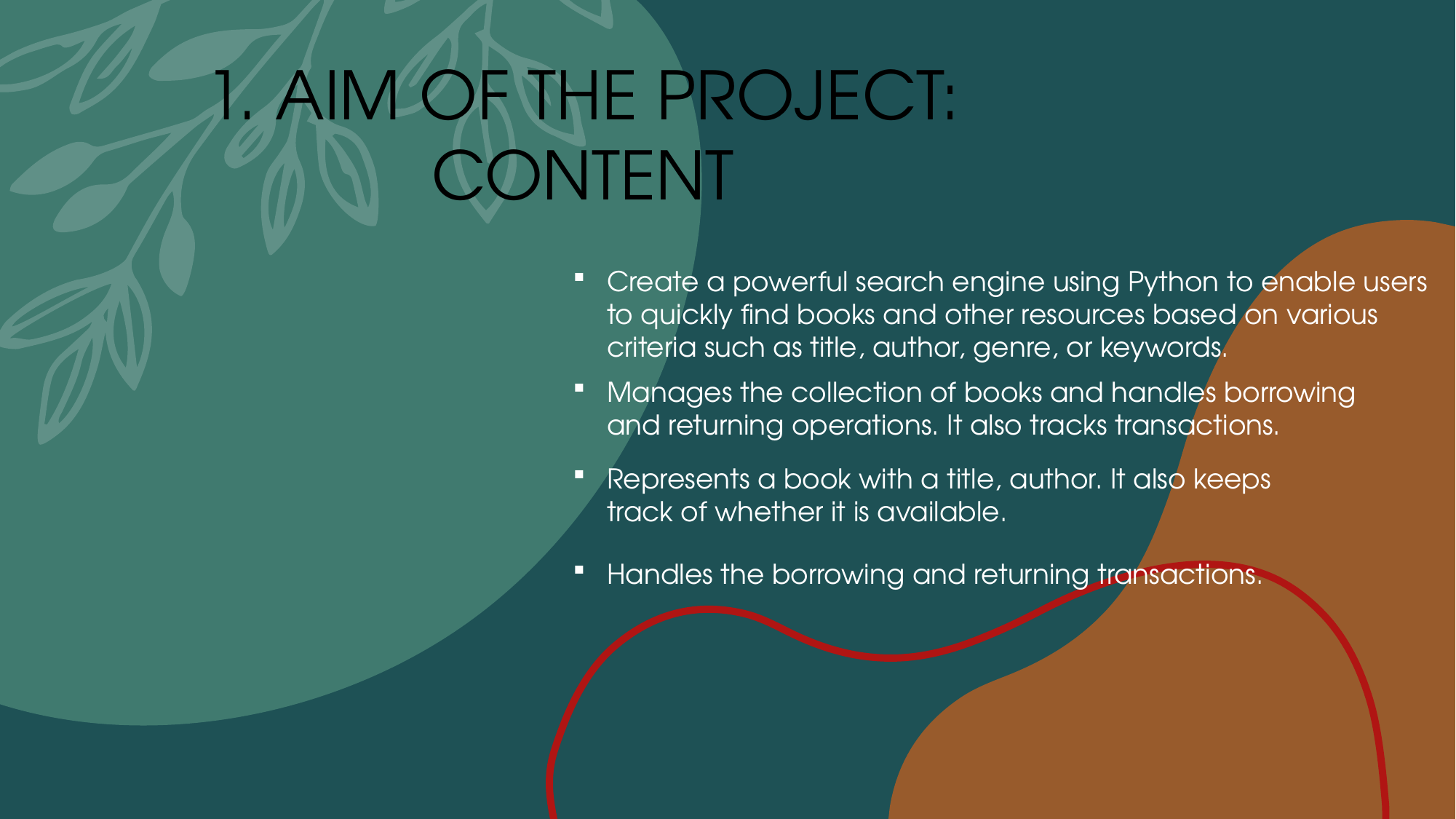

# 1. AIM OF THE PROJECT: CONTENT
Create a powerful search engine using Python to enable users to quickly find books and other resources based on various criteria such as title, author, genre, or keywords.
Manages the collection of books and handles borrowing and returning operations. It also tracks transactions.
Represents a book with a title, author. It also keeps track of whether it is available.
Handles the borrowing and returning transactions.